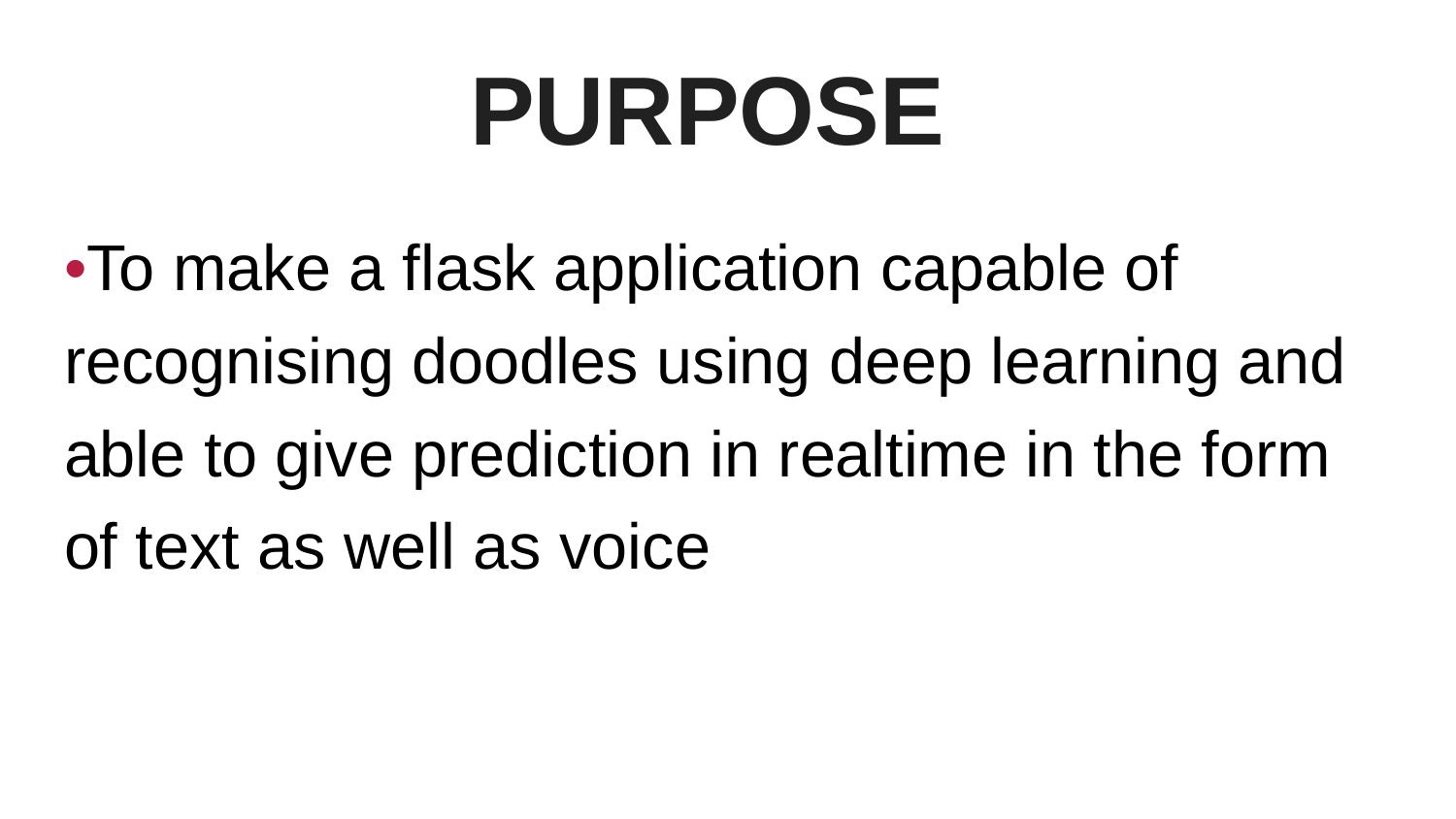

# PURPOSE
•To make a flask application capable of recognising doodles using deep learning and able to give prediction in realtime in the form of text as well as voice